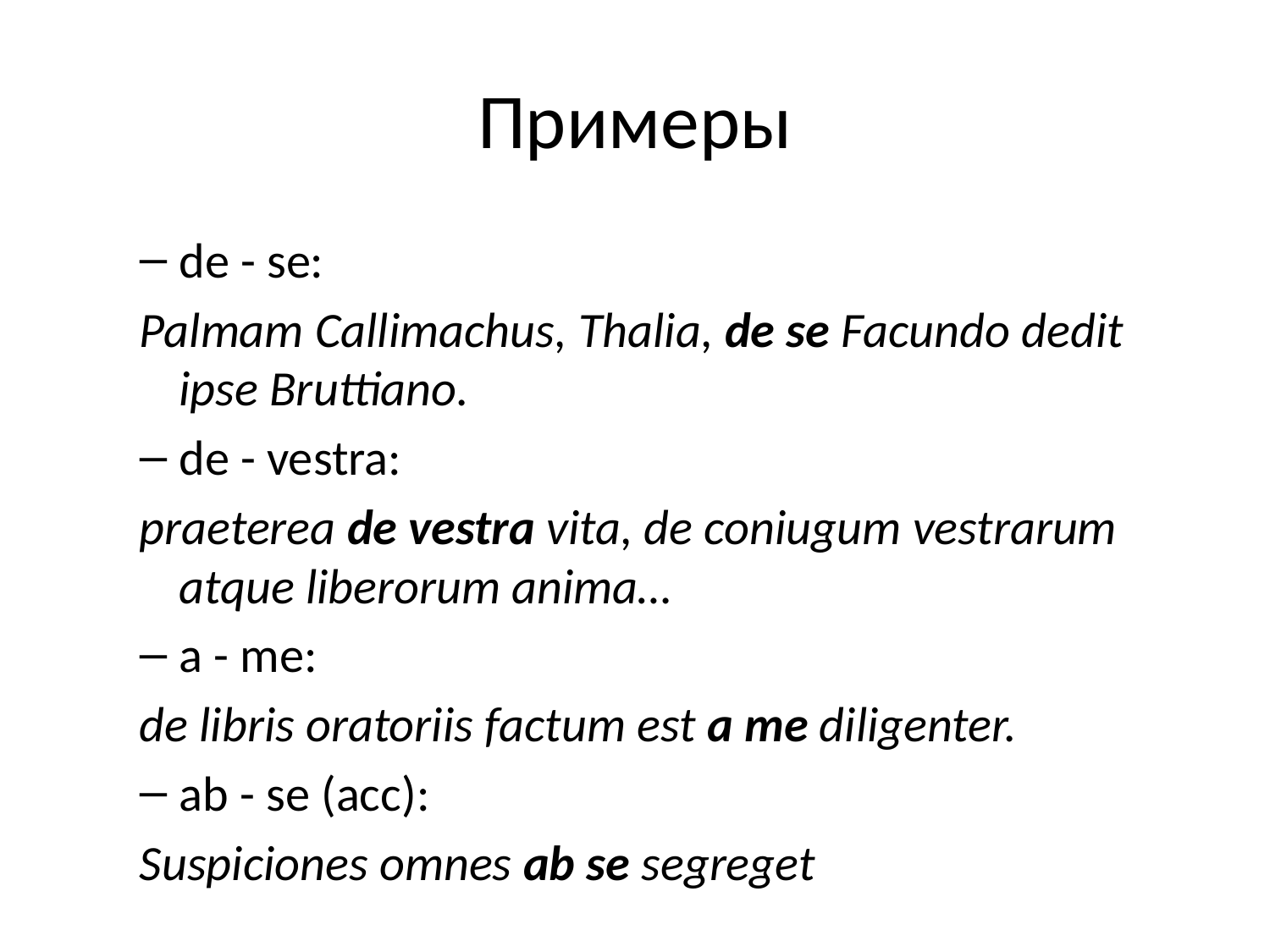

Примеры
de - se:
Palmam Callimachus, Thalia, de se Facundo dedit ipse Bruttiano.
de - vestra:
praeterea de vestra vita, de coniugum vestrarum atque liberorum anima…
a - me:
de libris oratoriis factum est a me diligenter.
ab - se (acc):
Suspiciones omnes ab se segreget